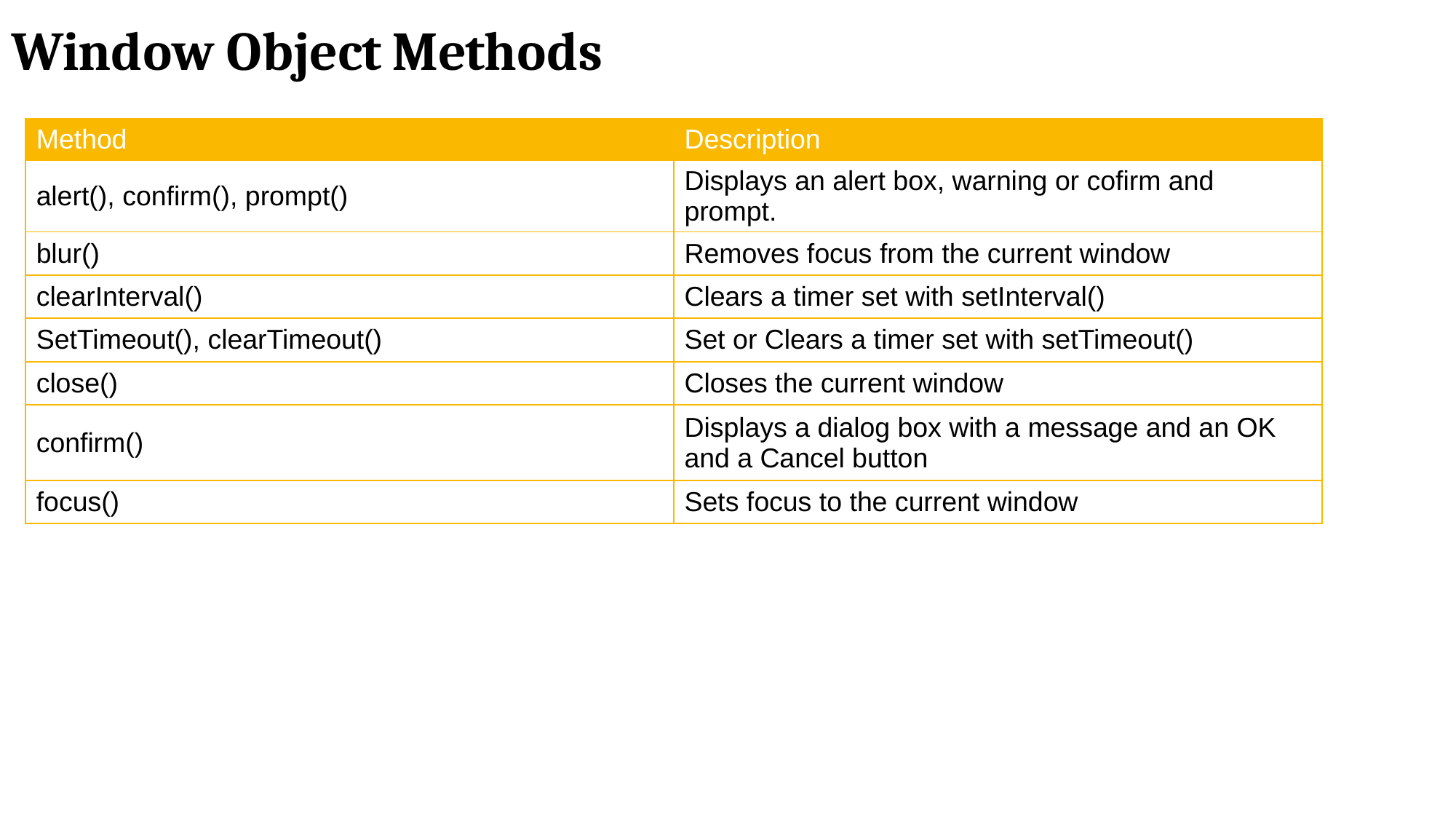

Window Object Methods
| Method | Description |
| --- | --- |
| alert(), confirm(), prompt() | Displays an alert box, warning or cofirm and prompt. |
| blur() | Removes focus from the current window |
| clearInterval() | Clears a timer set with setInterval() |
| SetTimeout(), clearTimeout() | Set or Clears a timer set with setTimeout() |
| close() | Closes the current window |
| confirm() | Displays a dialog box with a message and an OK and a Cancel button |
| focus() | Sets focus to the current window |